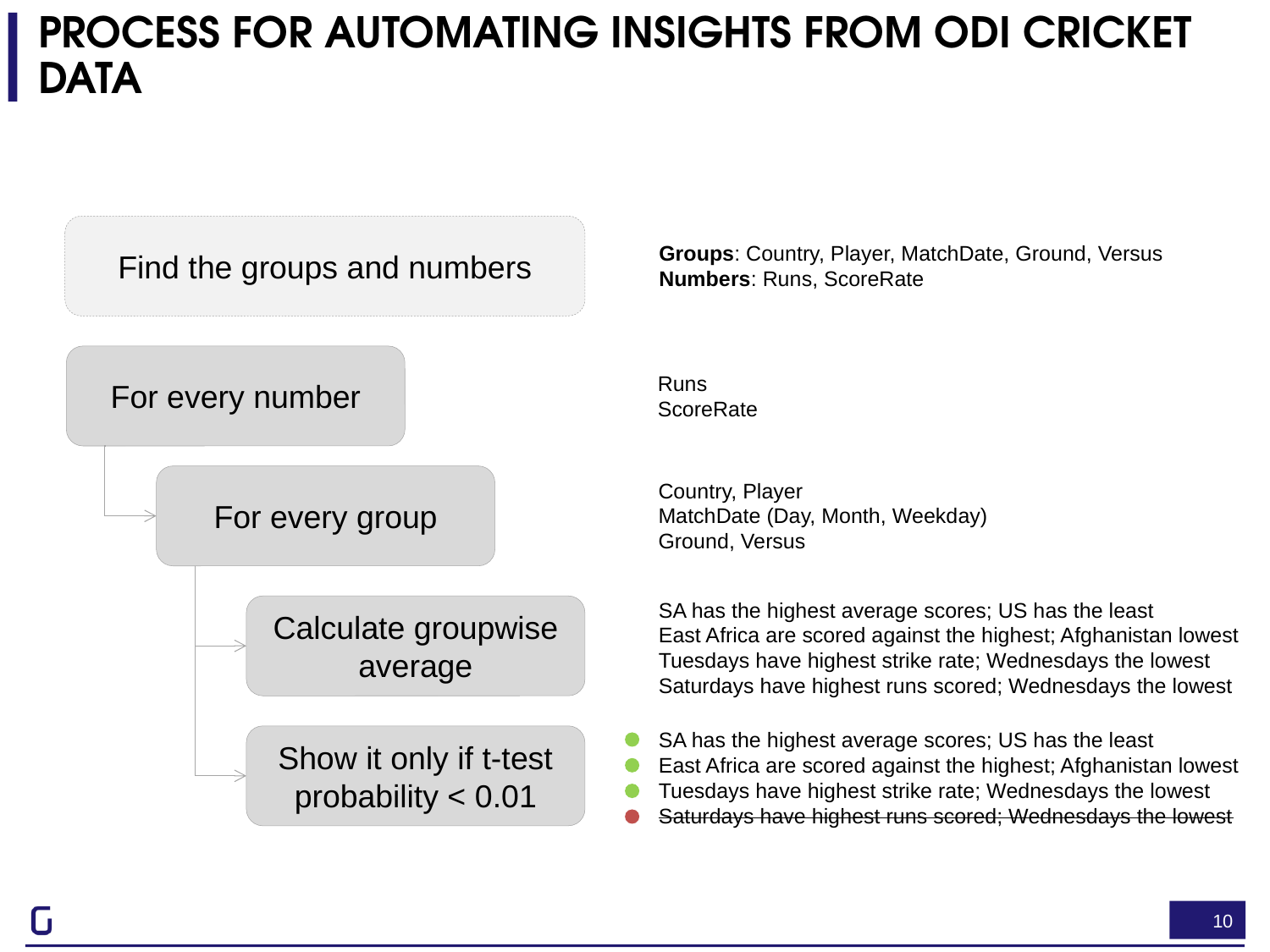

# Process for automating insights from ODI cricket data
Find the groups and numbers
Groups: Country, Player, MatchDate, Ground, Versus
Numbers: Runs, ScoreRate
For every number
Runs
ScoreRate
For every group
Country, Player
MatchDate (Day, Month, Weekday)
Ground, Versus
SA has the highest average scores; US has the least
East Africa are scored against the highest; Afghanistan lowest
Tuesdays have highest strike rate; Wednesdays the lowest
Saturdays have highest runs scored; Wednesdays the lowest
Calculate groupwise average
SA has the highest average scores; US has the least
East Africa are scored against the highest; Afghanistan lowest
Tuesdays have highest strike rate; Wednesdays the lowest
Saturdays have highest runs scored; Wednesdays the lowest
Show it only if t-test probability < 0.01